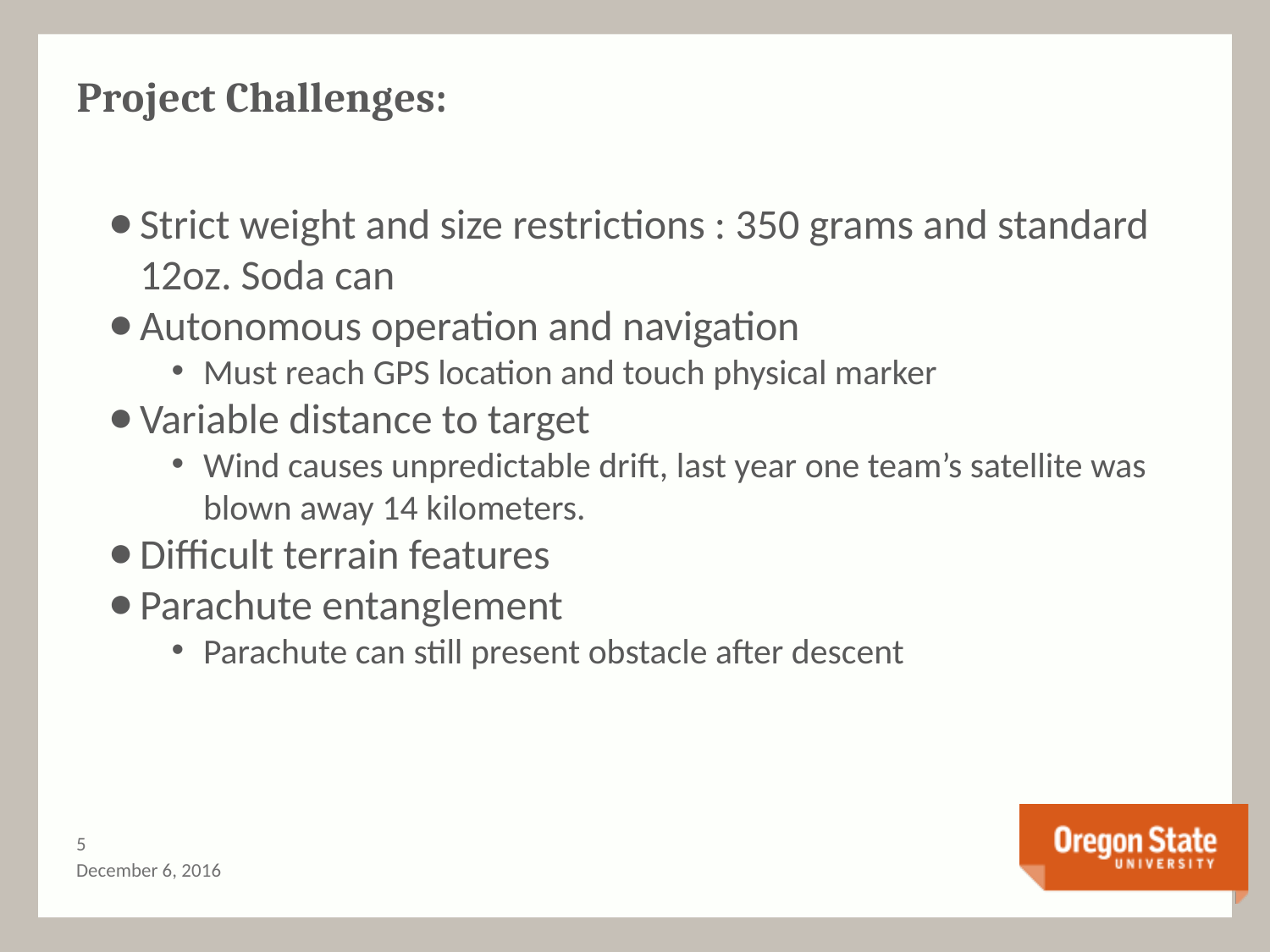

# Project Challenges:
Strict weight and size restrictions : 350 grams and standard 12oz. Soda can
Autonomous operation and navigation
Must reach GPS location and touch physical marker
Variable distance to target
Wind causes unpredictable drift, last year one team’s satellite was blown away 14 kilometers.
Difficult terrain features
Parachute entanglement
Parachute can still present obstacle after descent

5
December 6, 2016